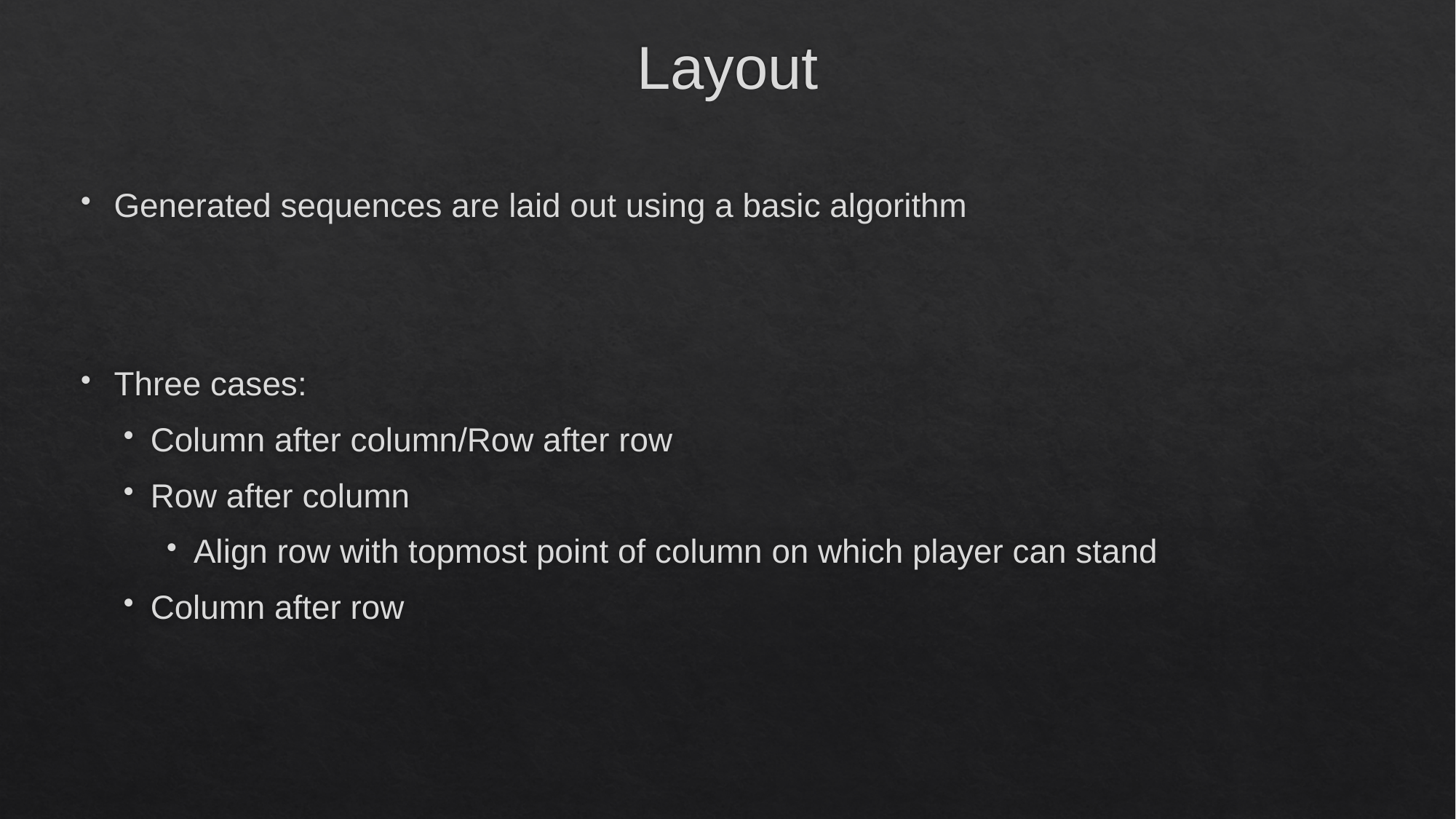

# Layout
Generated sequences are laid out using a basic algorithm

Three cases:
Column after column/Row after row
Row after column
Align row with topmost point of column on which player can stand
Column after row